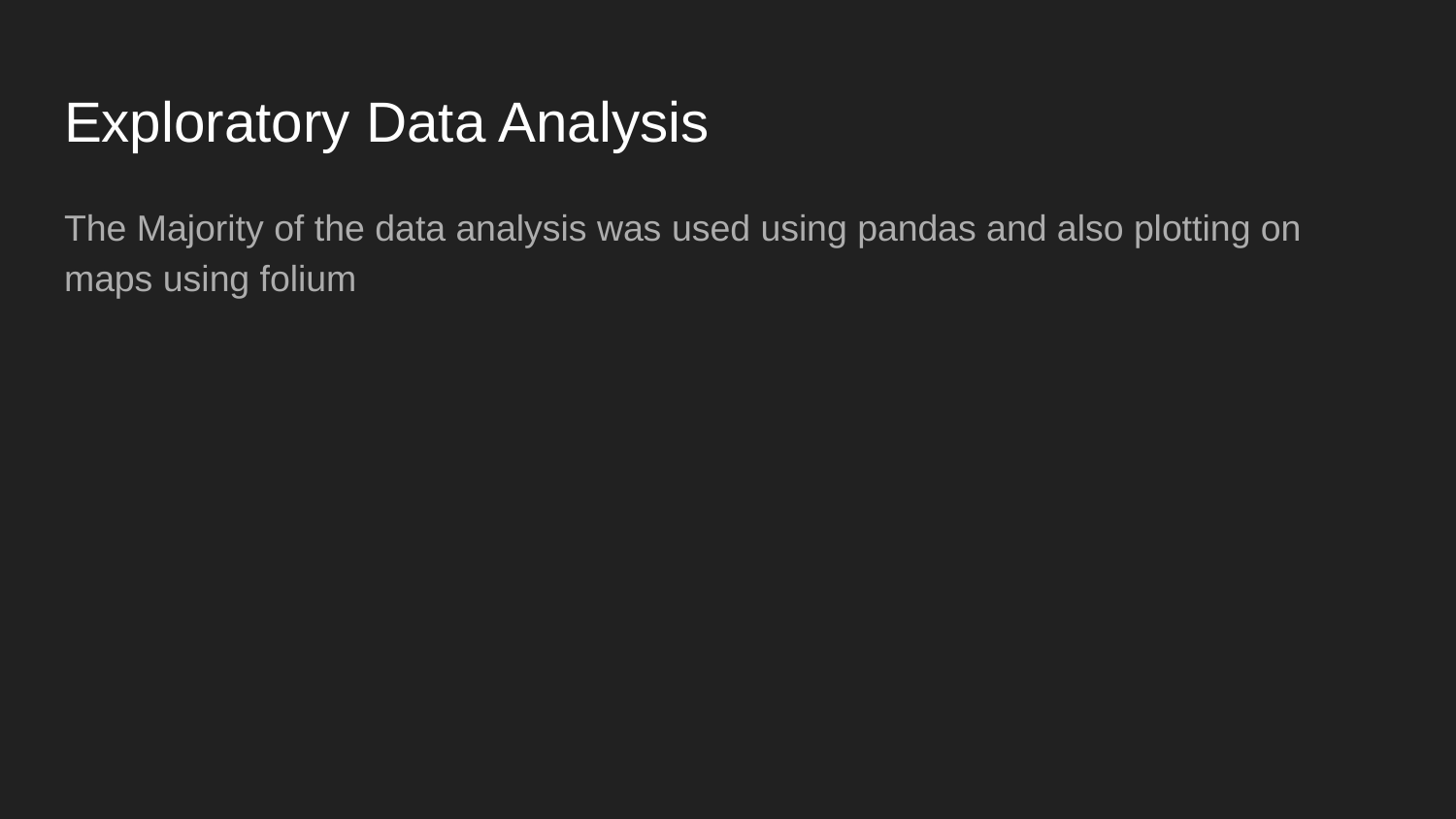

# Exploratory Data Analysis
The Majority of the data analysis was used using pandas and also plotting on maps using folium